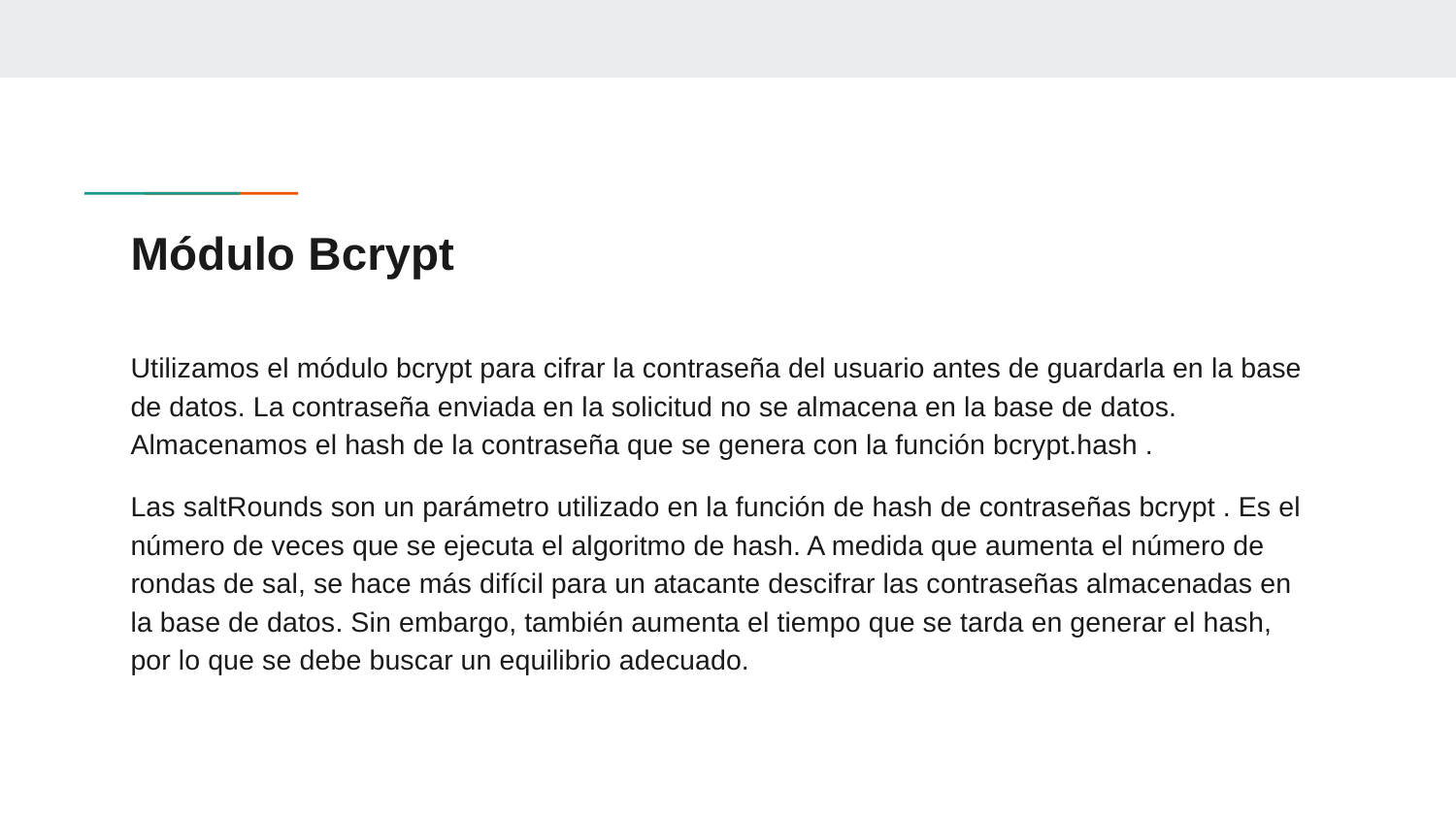

# Módulo Bcrypt
Utilizamos el módulo bcrypt para cifrar la contraseña del usuario antes de guardarla en la base de datos. La contraseña enviada en la solicitud no se almacena en la base de datos. Almacenamos el hash de la contraseña que se genera con la función bcrypt.hash .
Las saltRounds son un parámetro utilizado en la función de hash de contraseñas bcrypt . Es el número de veces que se ejecuta el algoritmo de hash. A medida que aumenta el número de rondas de sal, se hace más difícil para un atacante descifrar las contraseñas almacenadas en la base de datos. Sin embargo, también aumenta el tiempo que se tarda en generar el hash, por lo que se debe buscar un equilibrio adecuado.